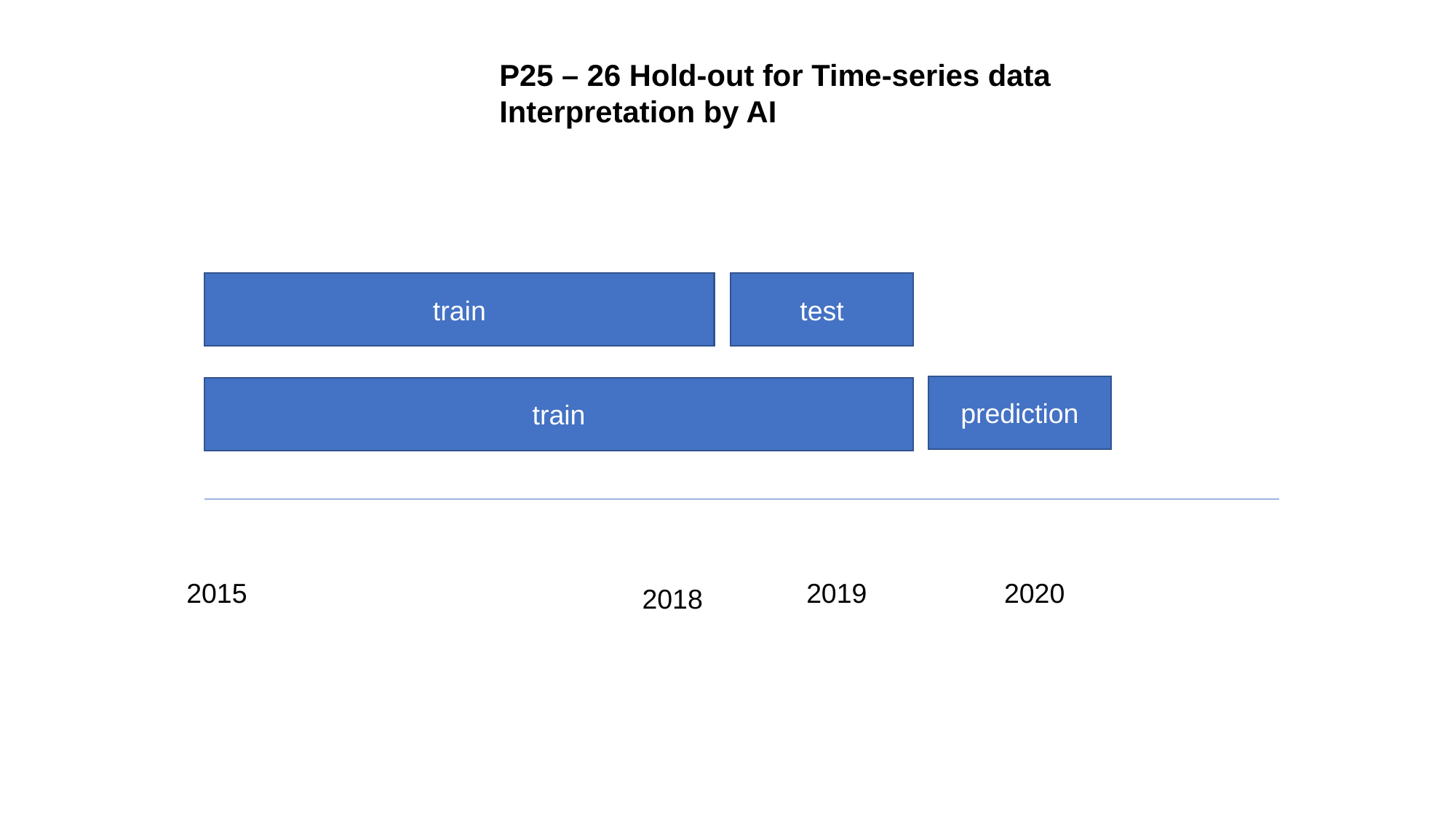

P25 – 26 Hold-out for Time-series data
Interpretation by AI
test
train
prediction
train
2015
2019
2020
2018